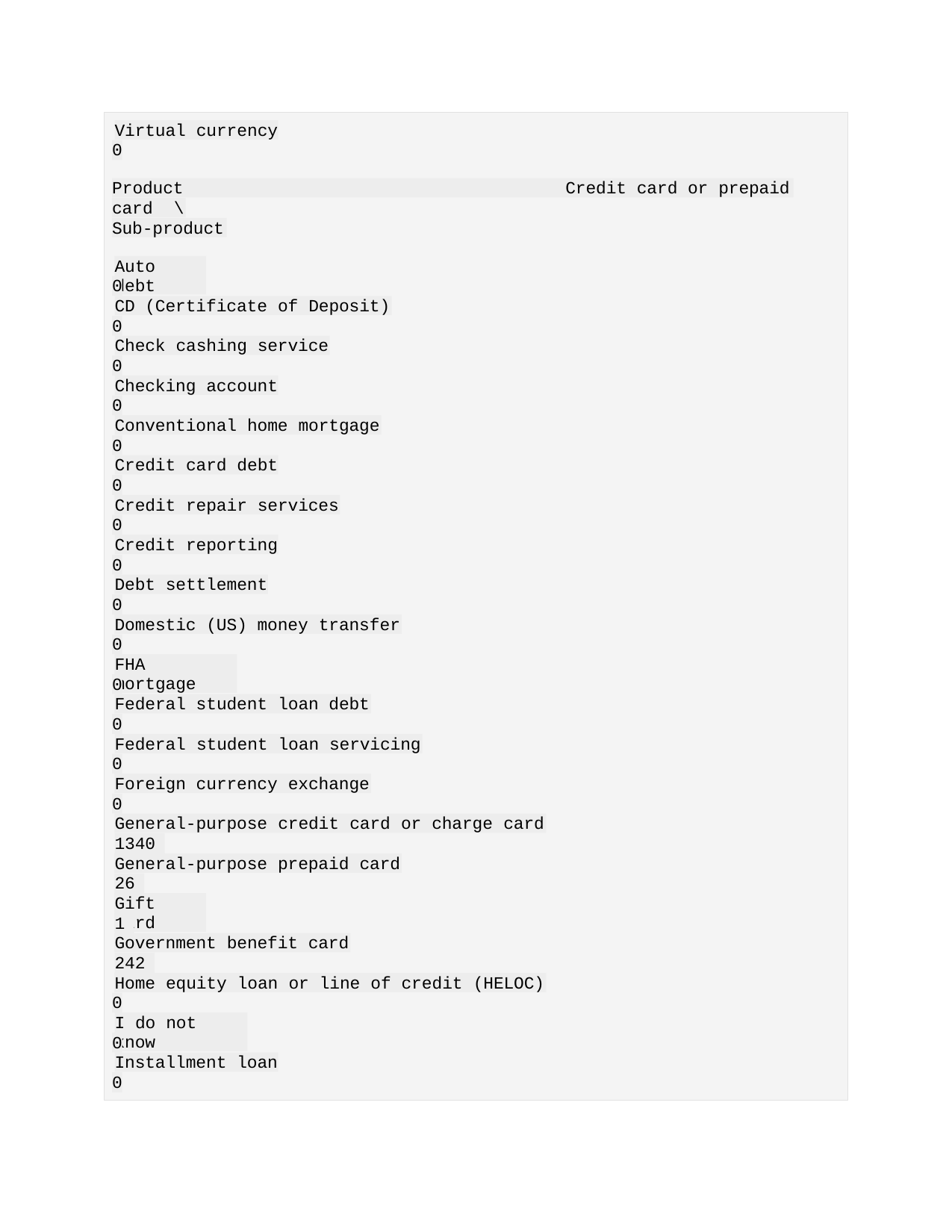

Virtual currency
0

Product	Credit card or prepaid
card	\
Sub-product
Auto debt
0

CD (Certificate of Deposit)
0

Check cashing service
0

Checking account
0

Conventional home mortgage
0

Credit card debt
0

Credit repair services
0

Credit reporting
0

Debt settlement
0

Domestic (US) money transfer
0

FHA mortgage
0

Federal student loan debt
0

Federal student loan servicing
0

Foreign currency exchange
0

General-purpose credit card or charge card
13404
General-purpose prepaid card
260
Gift card
12
Government benefit card
2429
Home equity loan or line of credit (HELOC)
0

I do not know
0

Installment loan
0